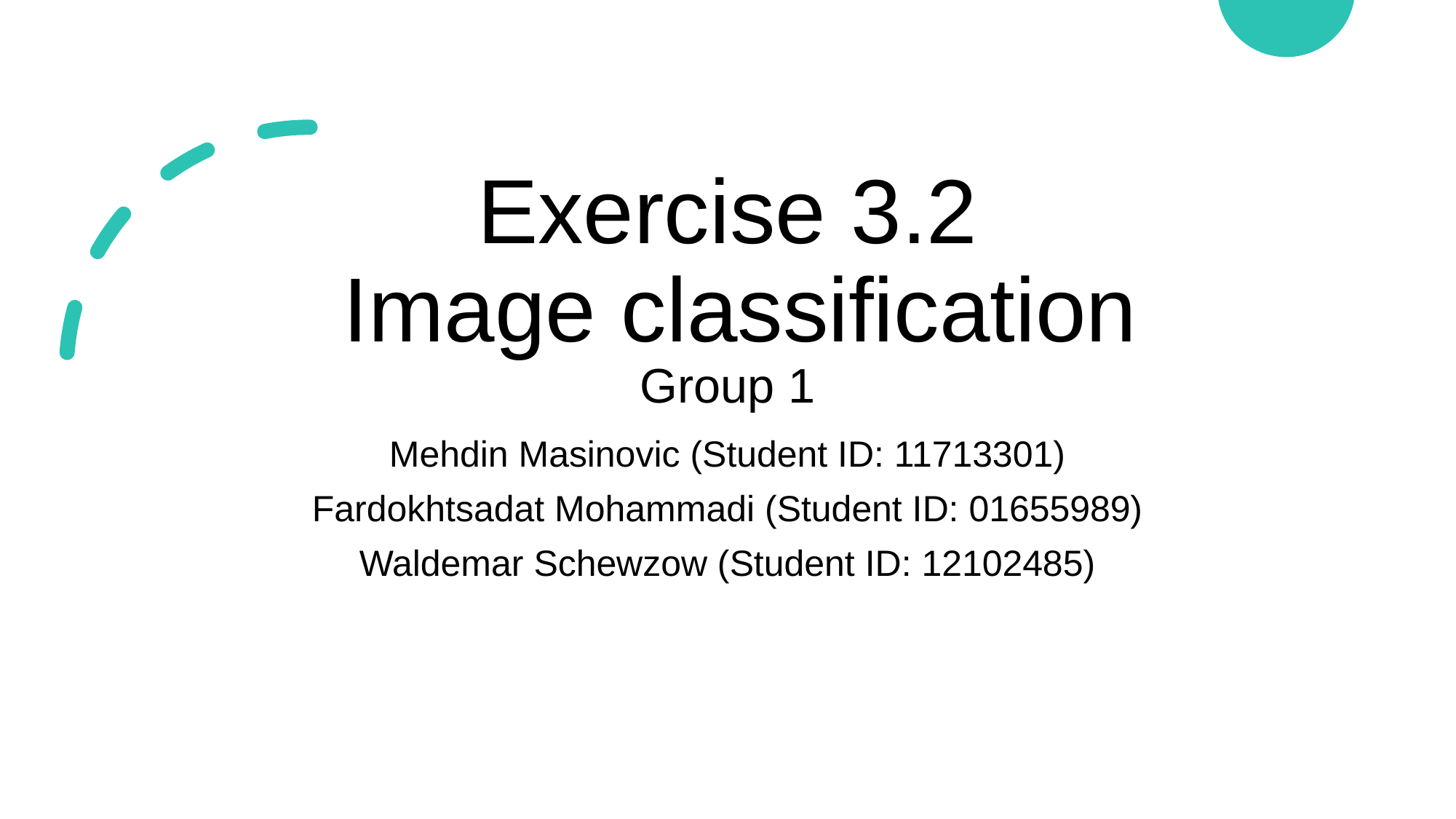

# Exercise 3.2 Image classification Group 1
Mehdin Masinovic (Student ID: 11713301)
Fardokhtsadat Mohammadi (Student ID: 01655989)
Waldemar Schewzow (Student ID: 12102485)